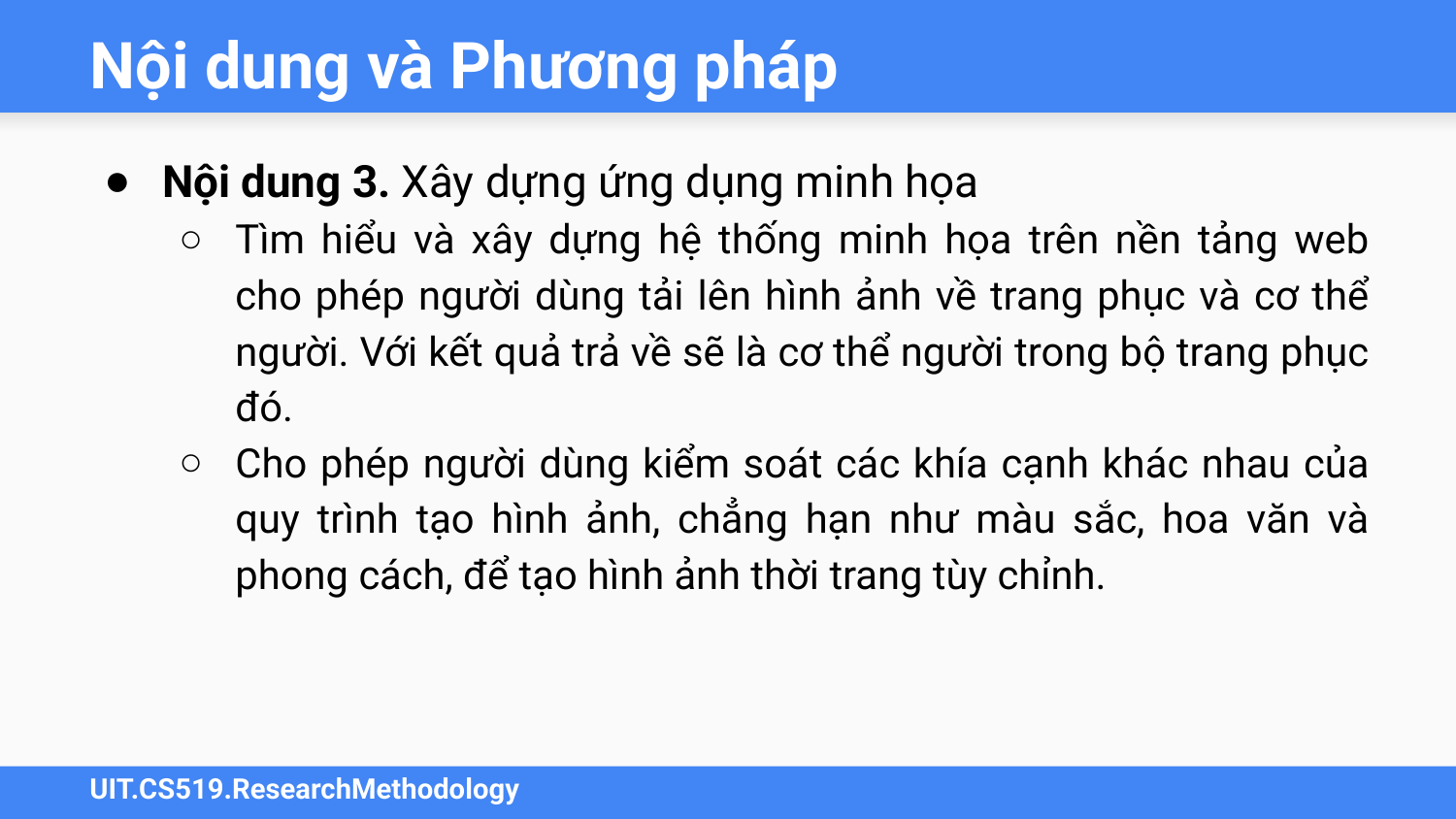

# Nội dung và Phương pháp
Nội dung 3. Xây dựng ứng dụng minh họa
Tìm hiểu và xây dựng hệ thống minh họa trên nền tảng web cho phép người dùng tải lên hình ảnh về trang phục và cơ thể người. Với kết quả trả về sẽ là cơ thể người trong bộ trang phục đó.
Cho phép người dùng kiểm soát các khía cạnh khác nhau của quy trình tạo hình ảnh, chẳng hạn như màu sắc, hoa văn và phong cách, để tạo hình ảnh thời trang tùy chỉnh.